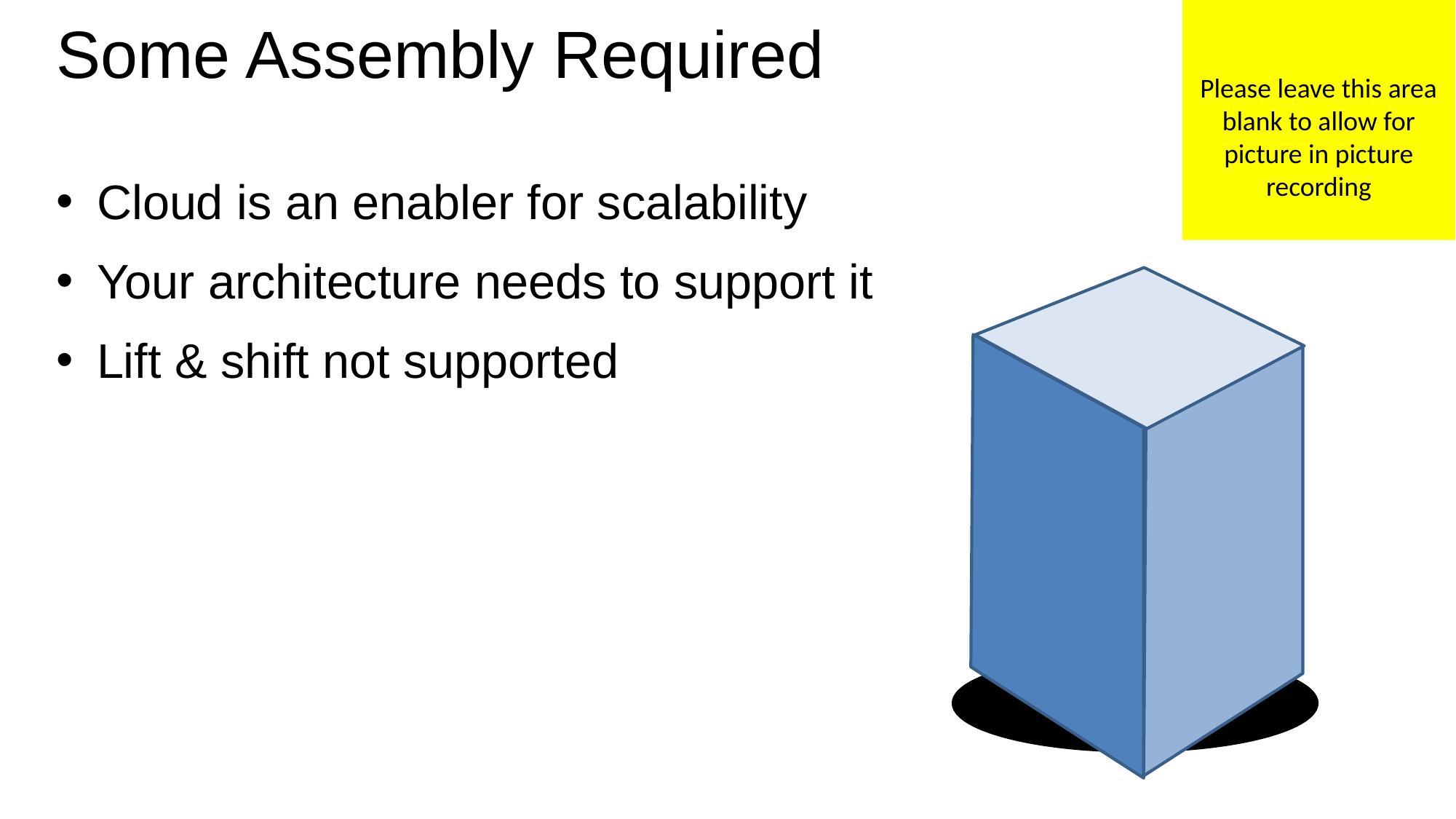

Please leave this area blank to allow for picture in picture recording

# Some Assembly Required
Cloud is an enabler for scalability
Your architecture needs to support it
Lift & shift not supported